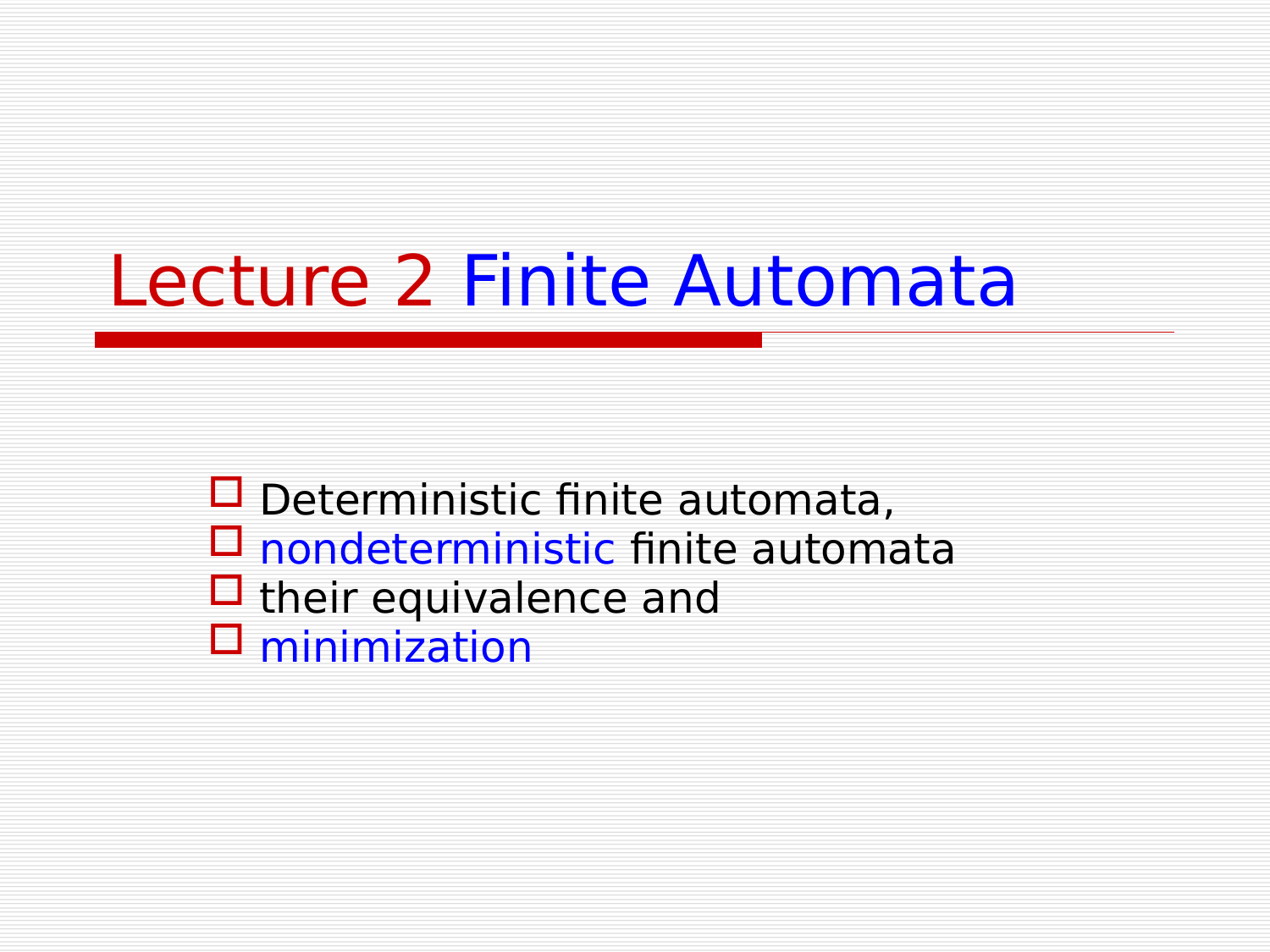

# Lecture 2 Finite Automata
 Deterministic finite automata,
 nondeterministic finite automata
 their equivalence and
 minimization